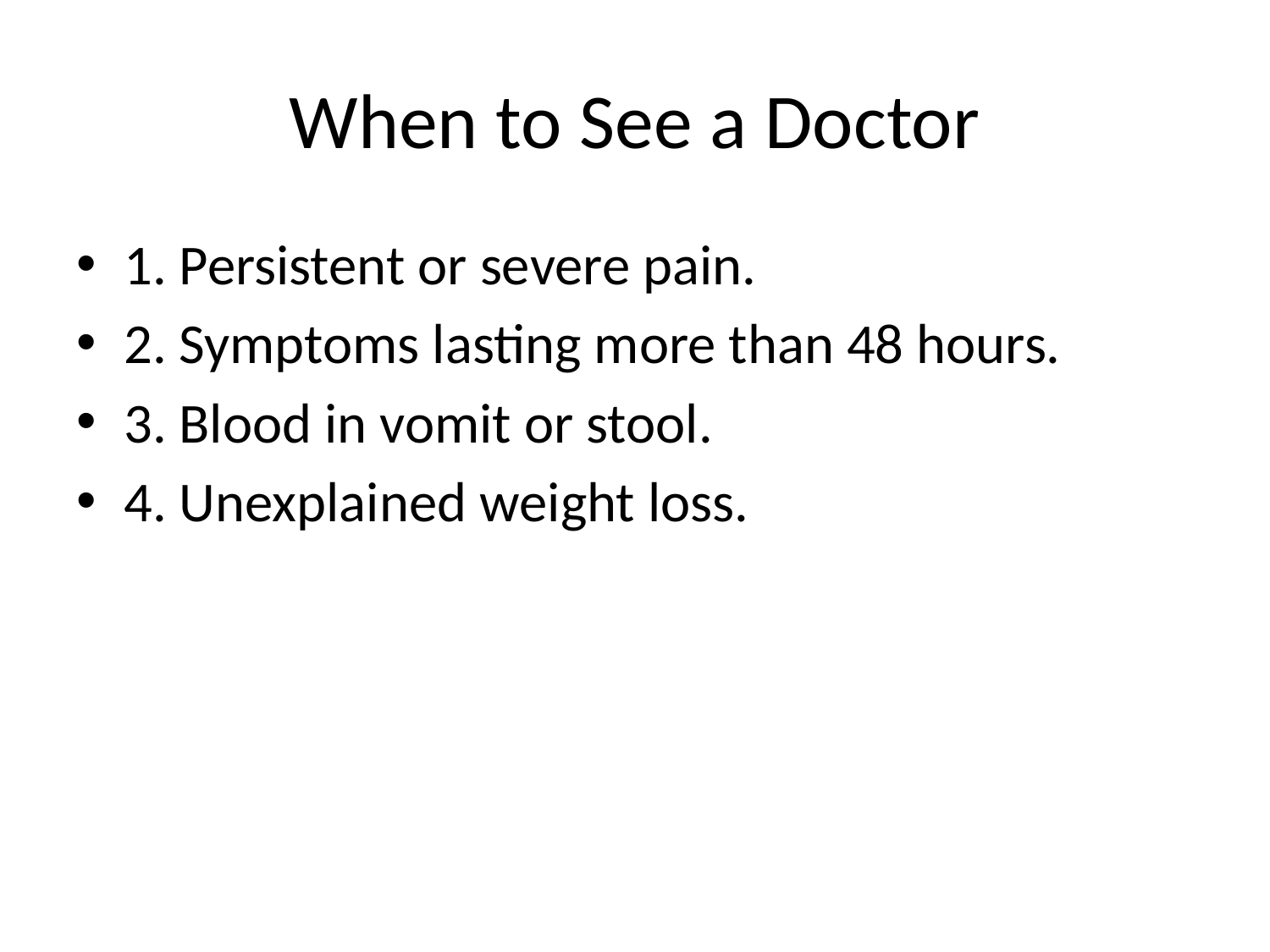

# When to See a Doctor
1. Persistent or severe pain.
2. Symptoms lasting more than 48 hours.
3. Blood in vomit or stool.
4. Unexplained weight loss.